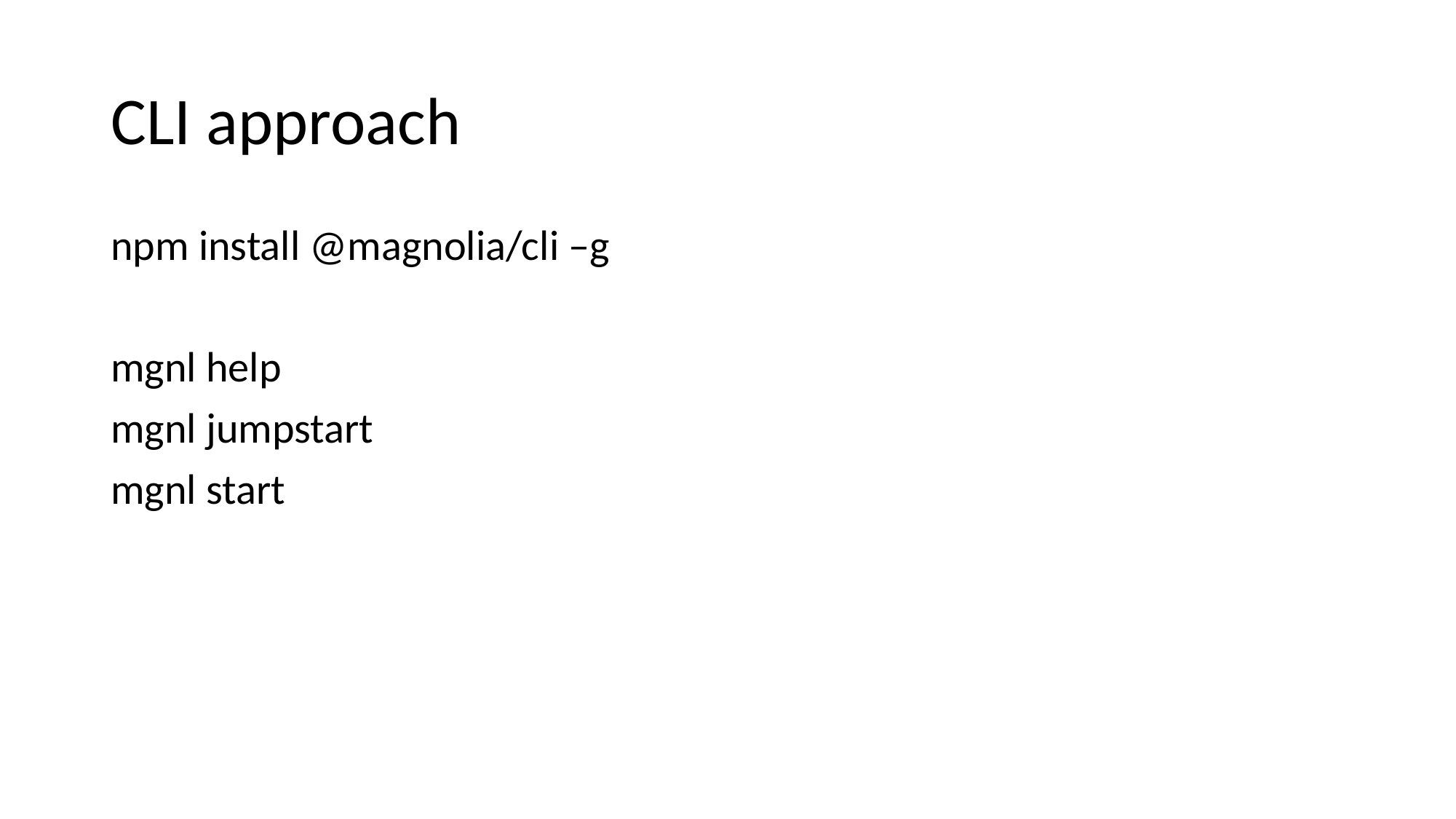

# CLI approach
npm install @magnolia/cli –g

mgnl help
mgnl jumpstart
mgnl start